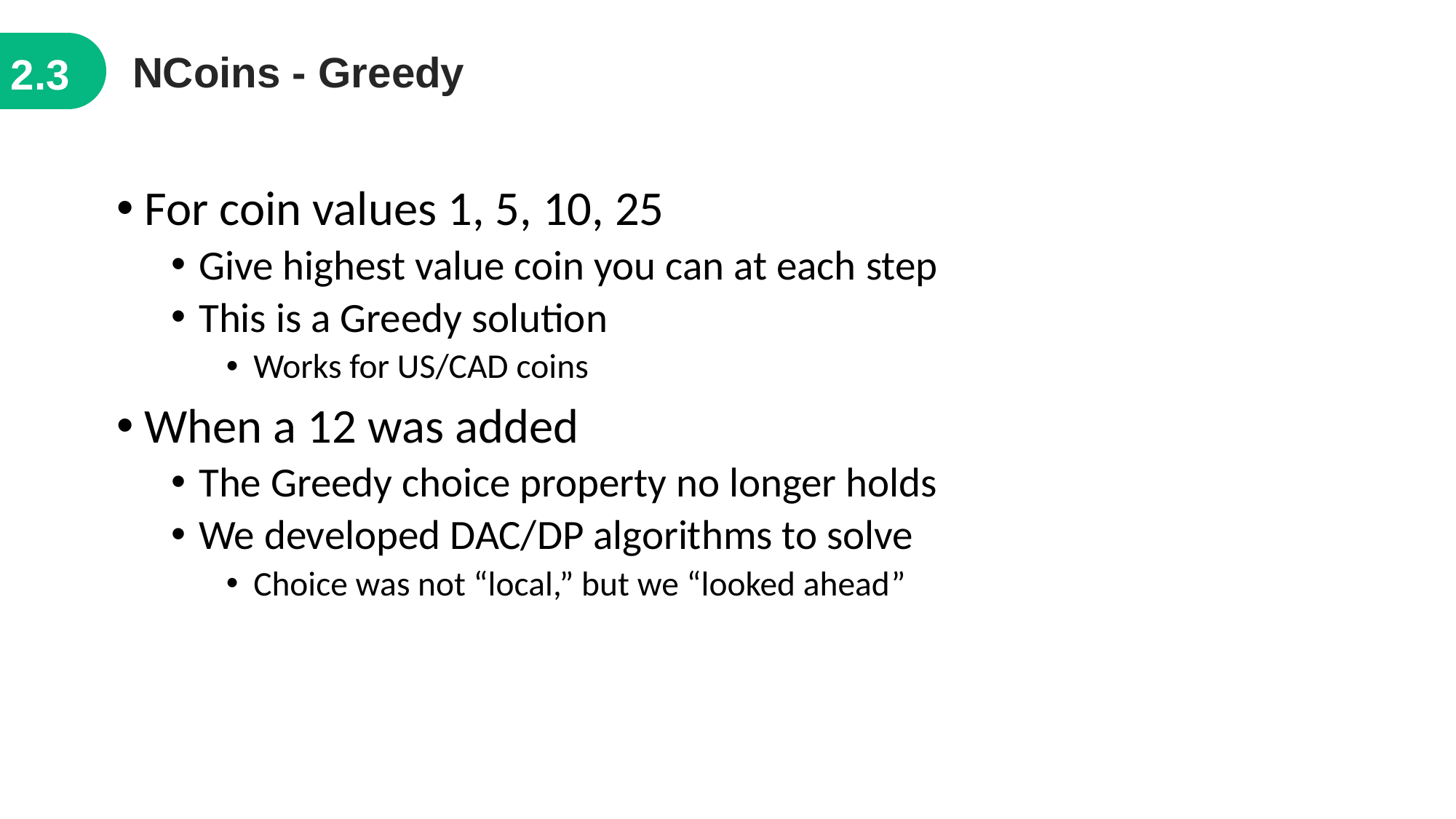

NCoins - Greedy
2.3
For coin values 1, 5, 10, 25
Give highest value coin you can at each step
This is a Greedy solution
Works for US/CAD coins
When a 12 was added
The Greedy choice property no longer holds
We developed DAC/DP algorithms to solve
Choice was not “local,” but we “looked ahead”